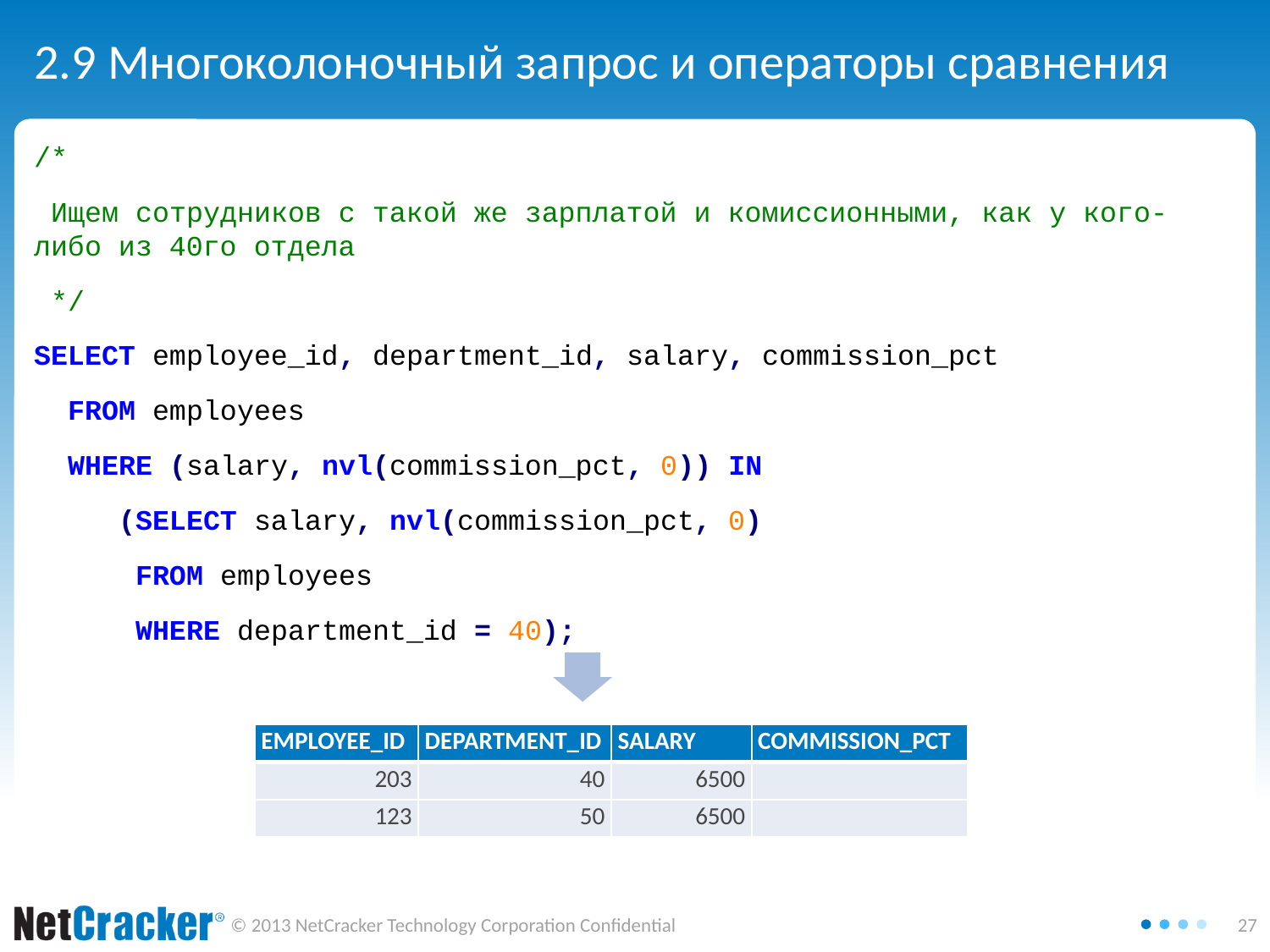

# 2.9 Многоколоночный запрос и операторы сравнения
/*
 Ищем сотрудников с такой же зарплатой и комиссионными, как у кого-либо из 40го отдела
 */
SELECT employee_id, department_id, salary, commission_pct
  FROM employees
  WHERE (salary, nvl(commission_pct, 0)) IN
     (SELECT salary, nvl(commission_pct, 0)
      FROM employees
      WHERE department_id = 40);

| EMPLOYEE\_ID | DEPARTMENT\_ID | SALARY | COMMISSION\_PCT |
| --- | --- | --- | --- |
| 203 | 40 | 6500 |  |
| 123 | 50 | 6500 |  |